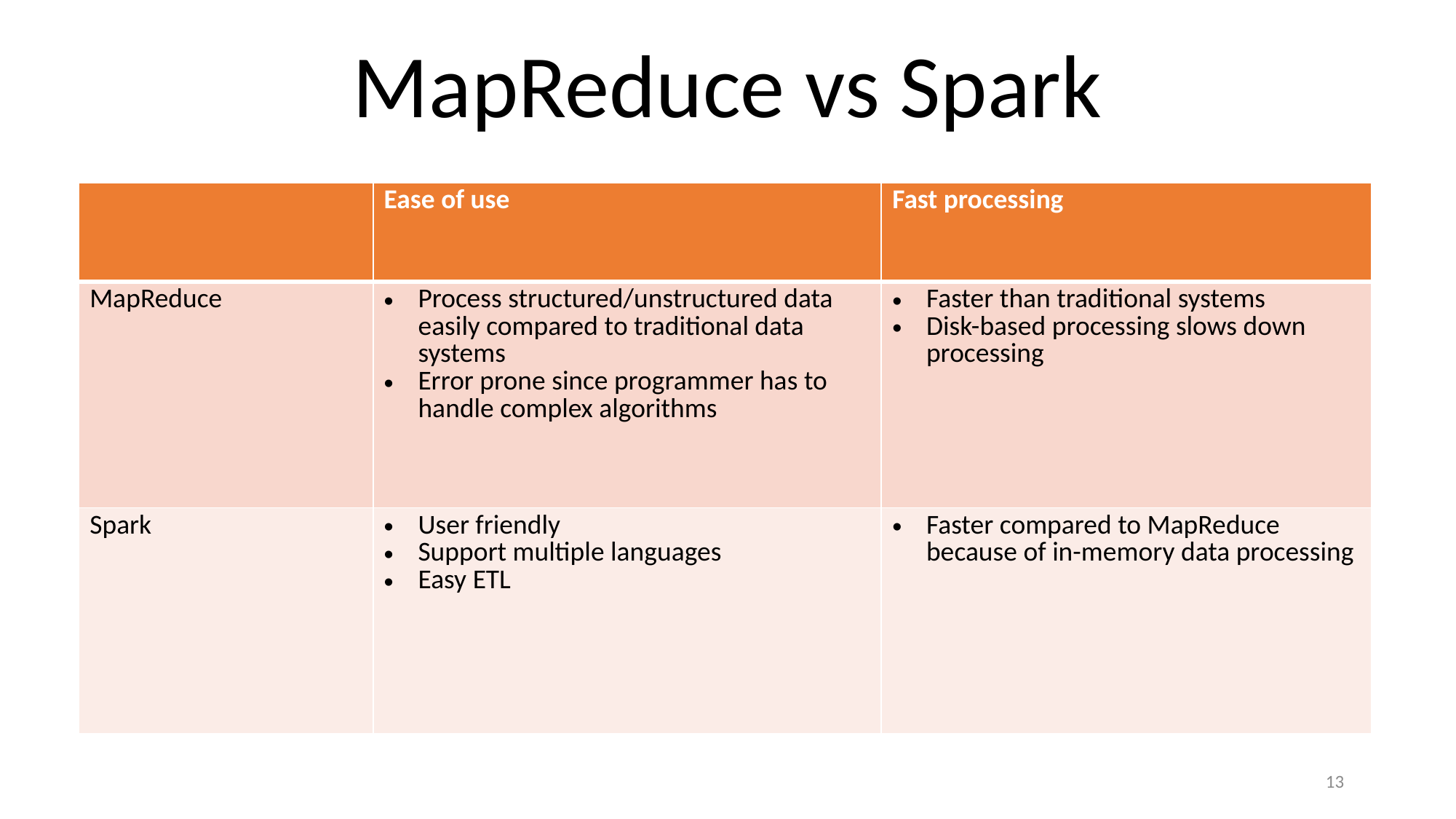

# MapReduce vs Spark
|  | Ease of use | Fast processing |
| --- | --- | --- |
| MapReduce | Process structured/unstructured data easily compared to traditional data systems Error prone since programmer has to handle complex algorithms | Faster than traditional systems Disk-based processing slows down processing |
| Spark | User friendly Support multiple languages Easy ETL | Faster compared to MapReduce because of in-memory data processing |
13